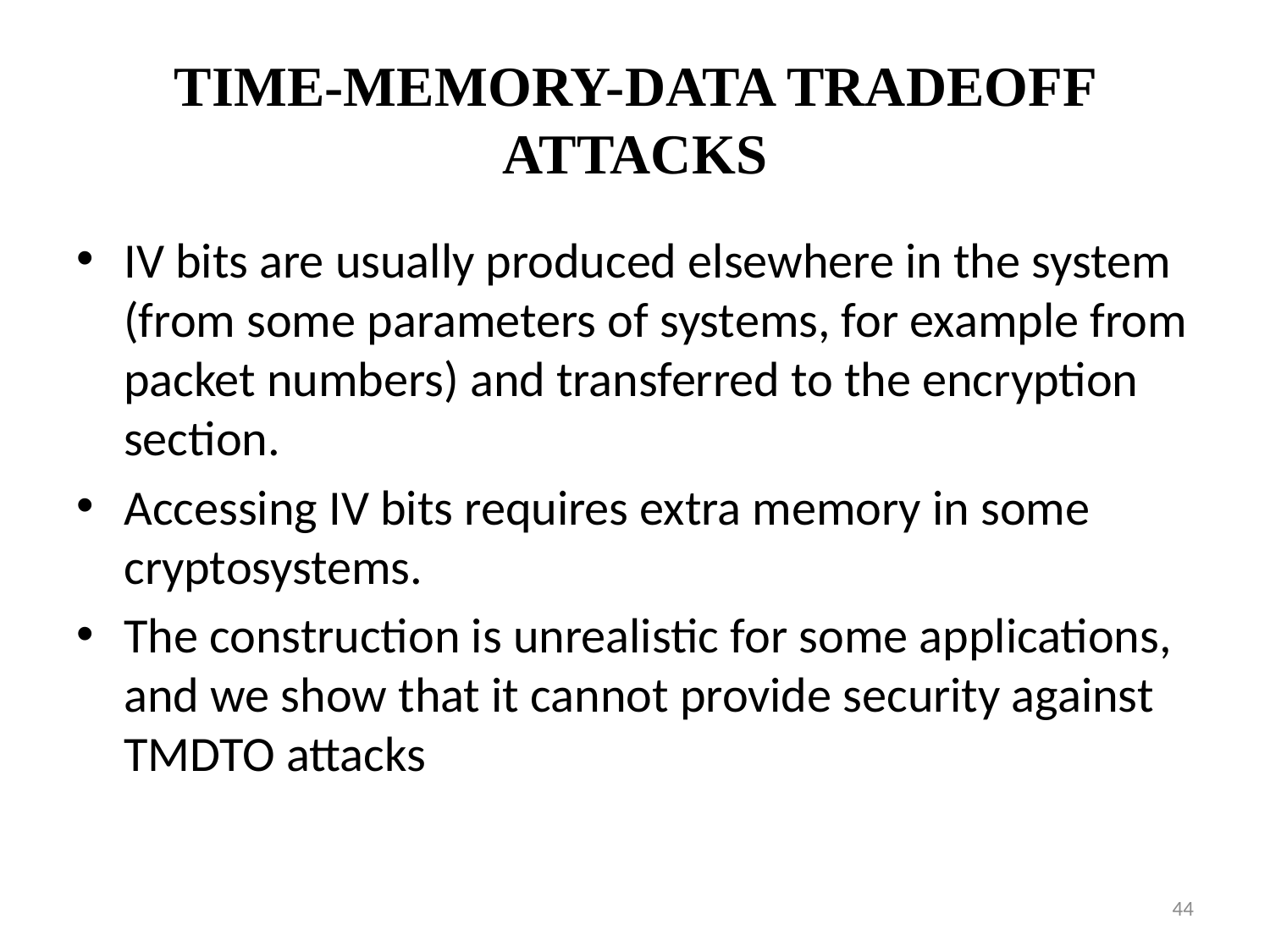

# time-memory-data tradeoff attacks
IV bits are usually produced elsewhere in the system (from some parameters of systems, for example from packet numbers) and transferred to the encryption section.
Accessing IV bits requires extra memory in some cryptosystems.
The construction is unrealistic for some applications, and we show that it cannot provide security against TMDTO attacks
44